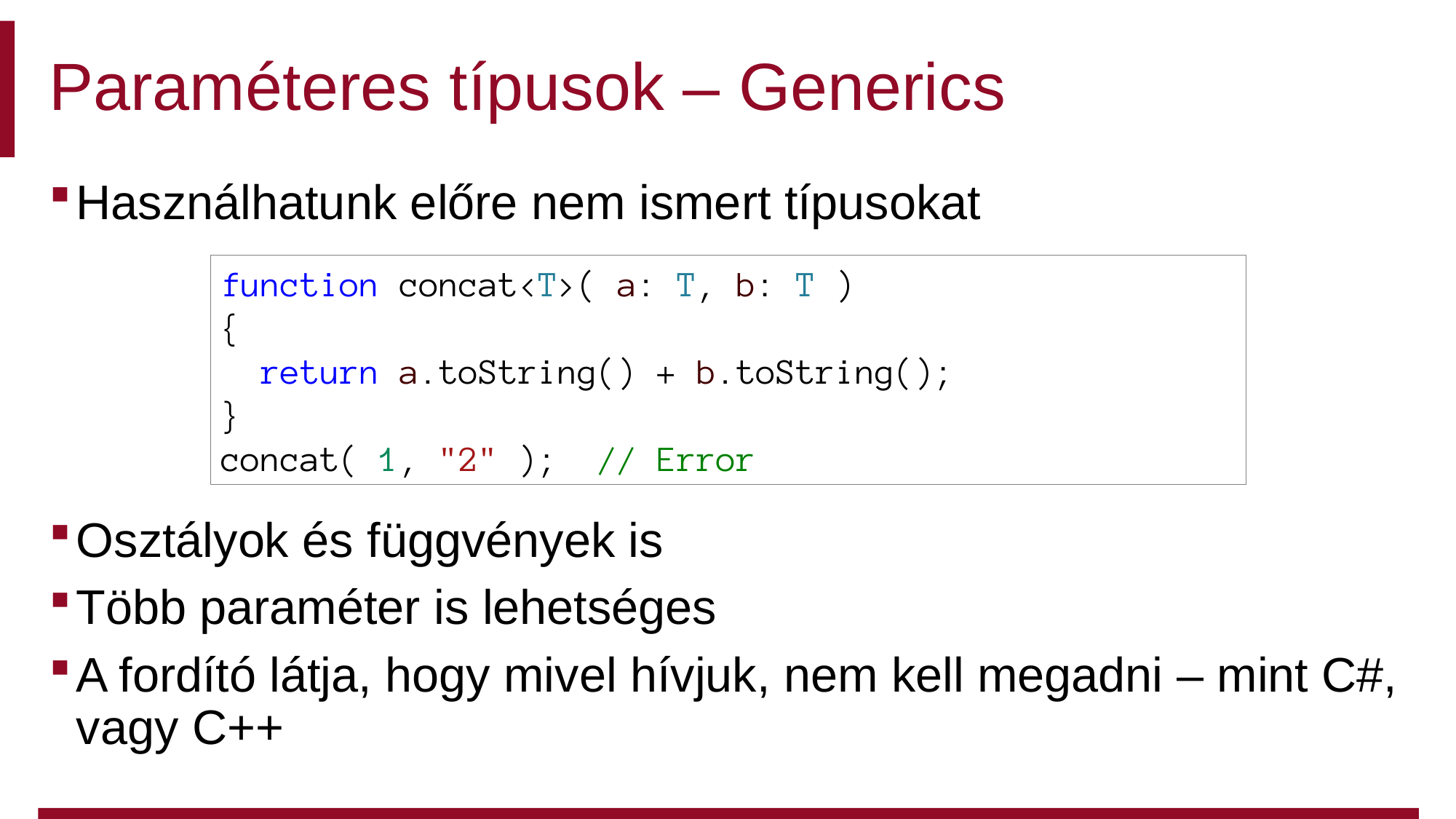

# Paraméteres típusok – Generics
Használhatunk előre nem ismert típusokat

Osztályok és függvények is
Több paraméter is lehetséges
A fordító látja, hogy mivel hívjuk, nem kell megadni – mint C#, vagy C++

function concat<T>( a: T, b: T )
{
  return a.toString() + b.toString();
}
concat( 1, "2" );  // Error